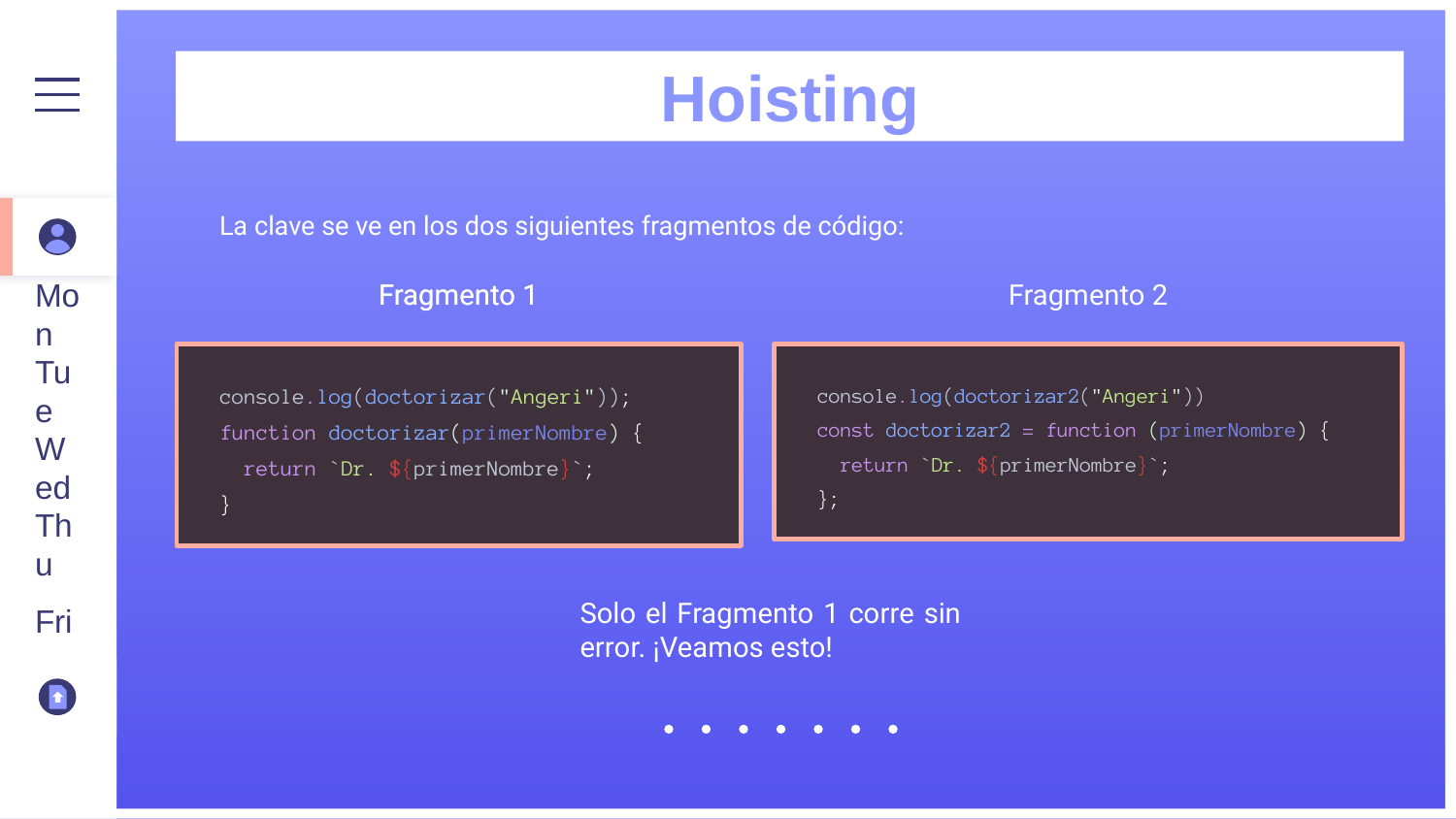

Hoisting
La clave se ve en los dos siguientes fragmentos de código:

Fragmento 1
Fragmento 1
Fragmento 2

Mon
console.log(doctorizar("Angeri"));
function doctorizar(primerNombre) {
  return `Dr. ${primerNombre}`;
}
console.log(doctorizar2("Angeri"))
const doctorizar2 = function (primerNombre) {
  return `Dr. ${primerNombre}`;
};

Tue

Wed

Thu
Solo el Fragmento 1 corre sin error. ¡Veamos esto!

Fri